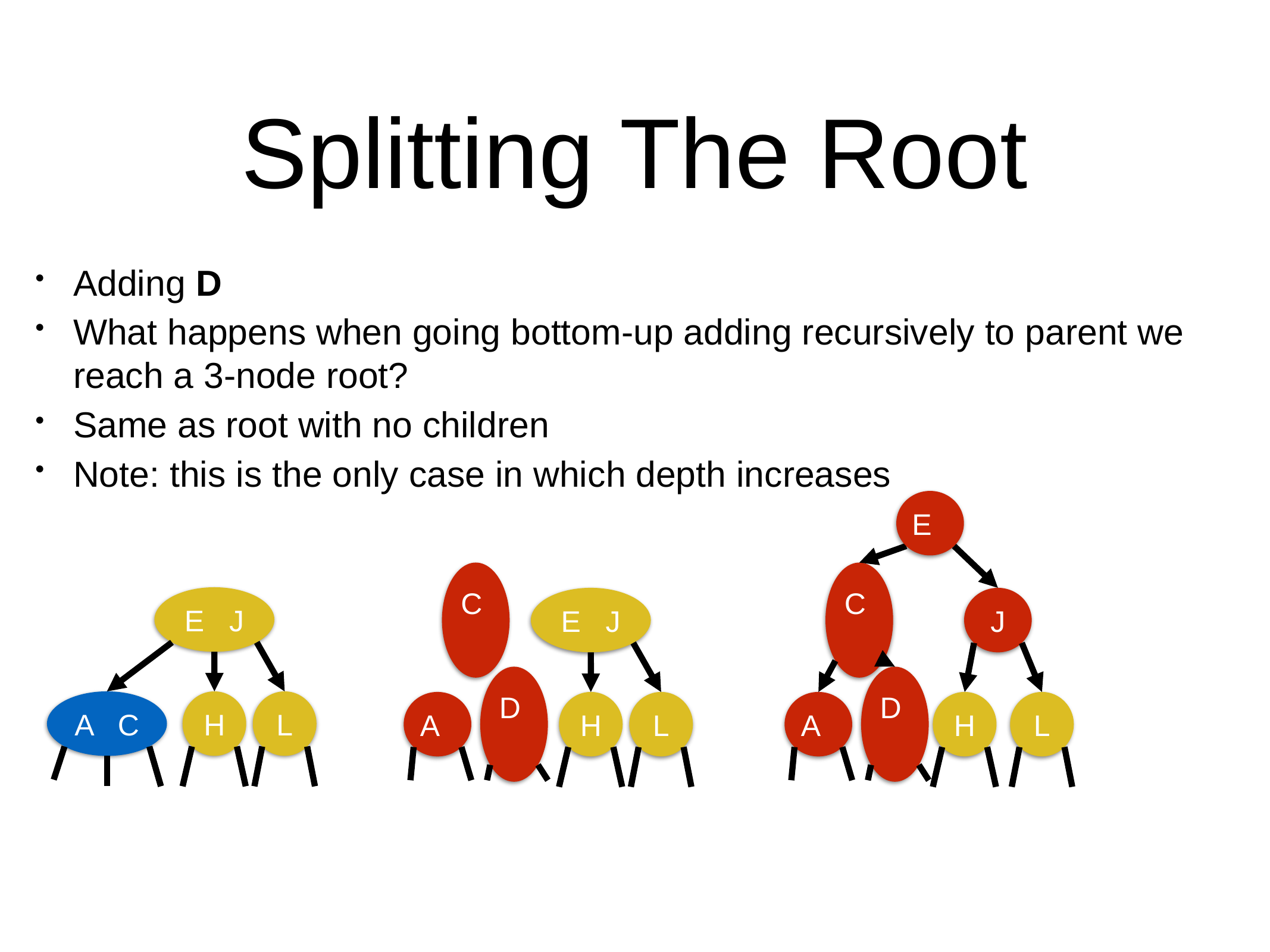

# Splitting The Root
Adding D
What happens when going bottom-up adding recursively to parent we reach a 3-node root?
Same as root with no children
Note: this is the only case in which depth increases
E
E   J
C
E   J
C
J
L
A   C
H
L
L
A
D
H
A
D
H